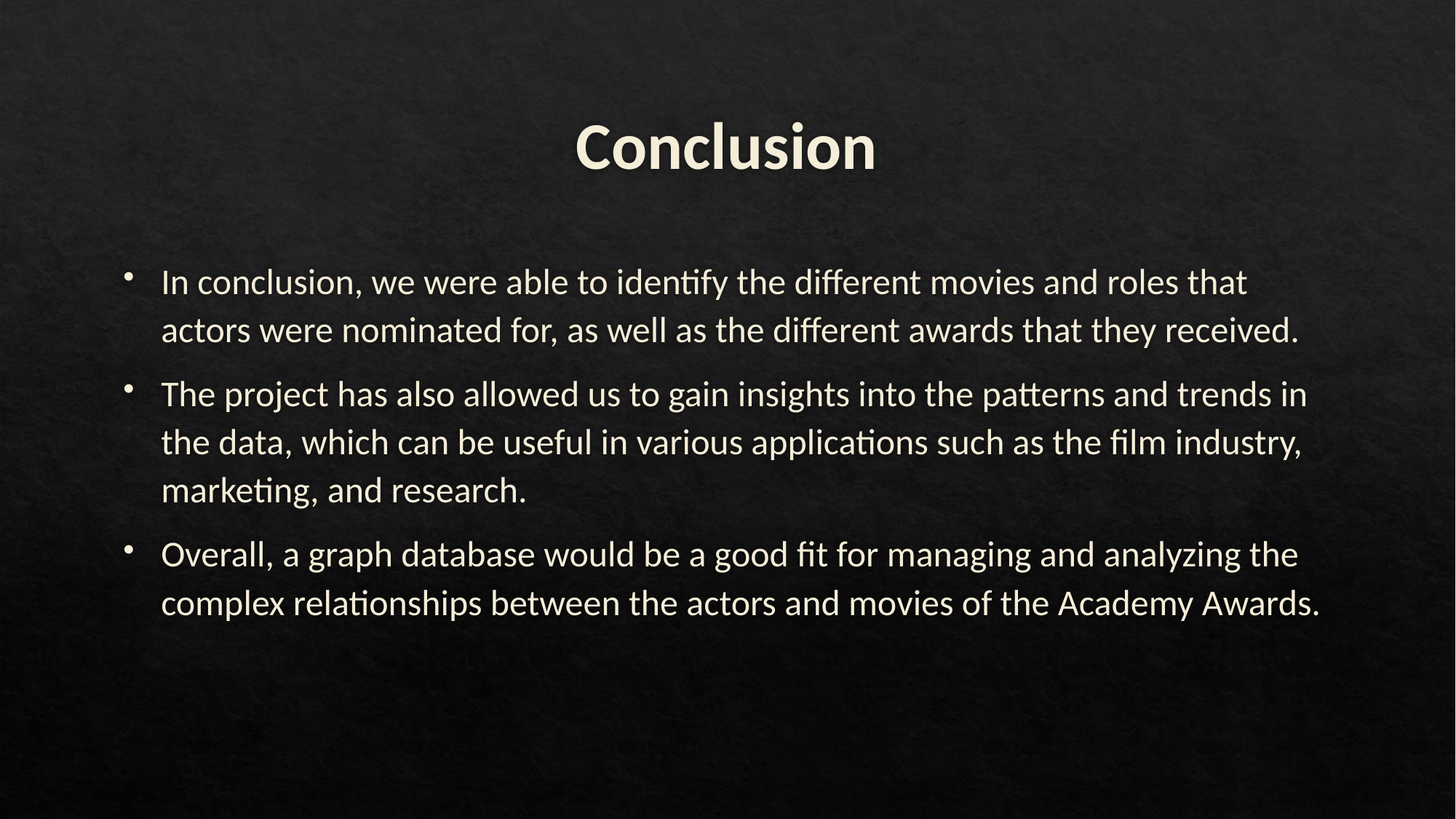

# Conclusion
In conclusion, we were able to identify the different movies and roles that actors were nominated for, as well as the different awards that they received.
The project has also allowed us to gain insights into the patterns and trends in the data, which can be useful in various applications such as the film industry, marketing, and research.
Overall, a graph database would be a good fit for managing and analyzing the complex relationships between the actors and movies of the Academy Awards.